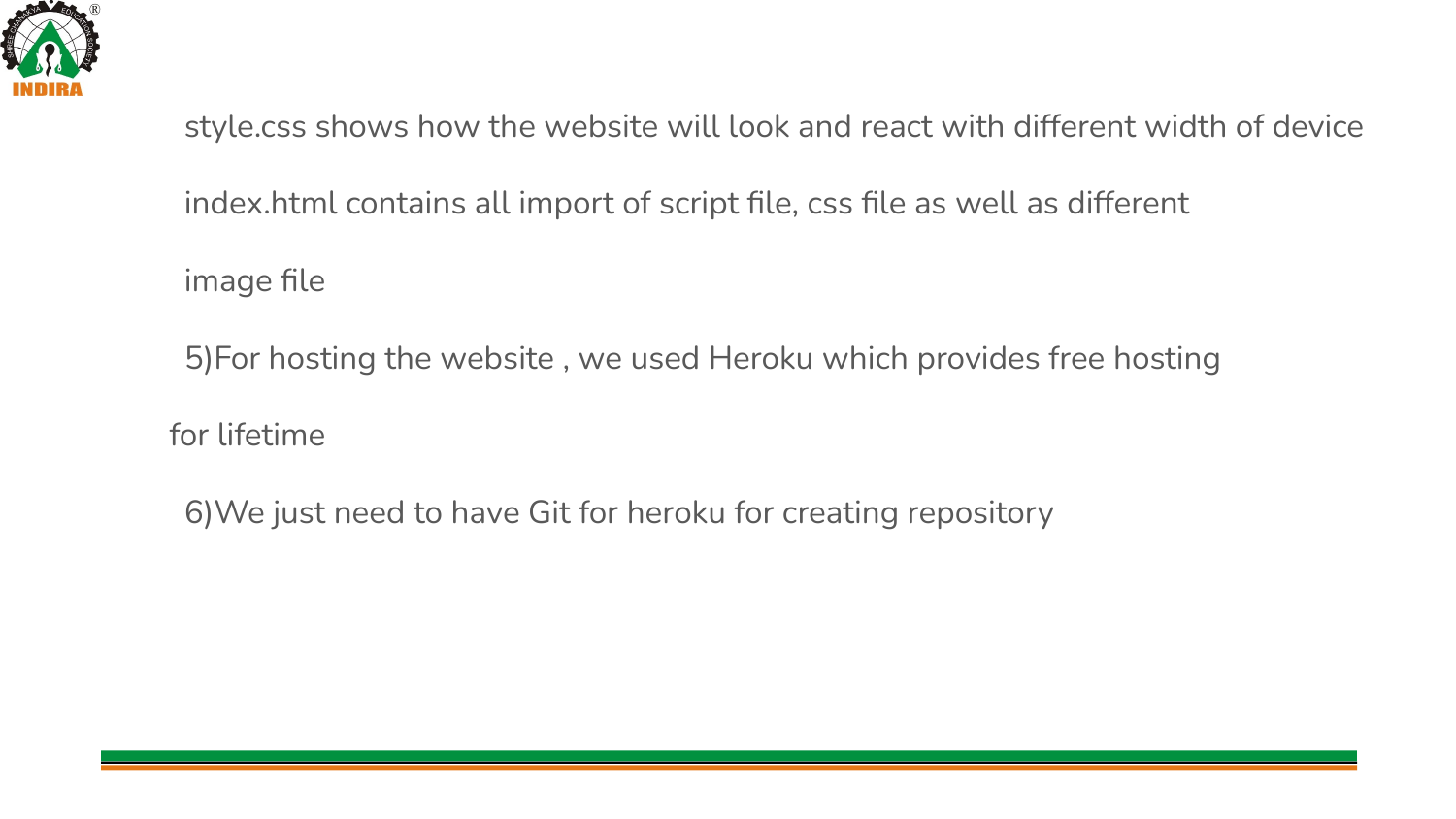

# style.css shows how the website will look and react with different width of device
index.html contains all import of script file, css file as well as different
image file
5)For hosting the website , we used Heroku which provides free hosting
       for lifetime
6)We just need to have Git for heroku for creating repository